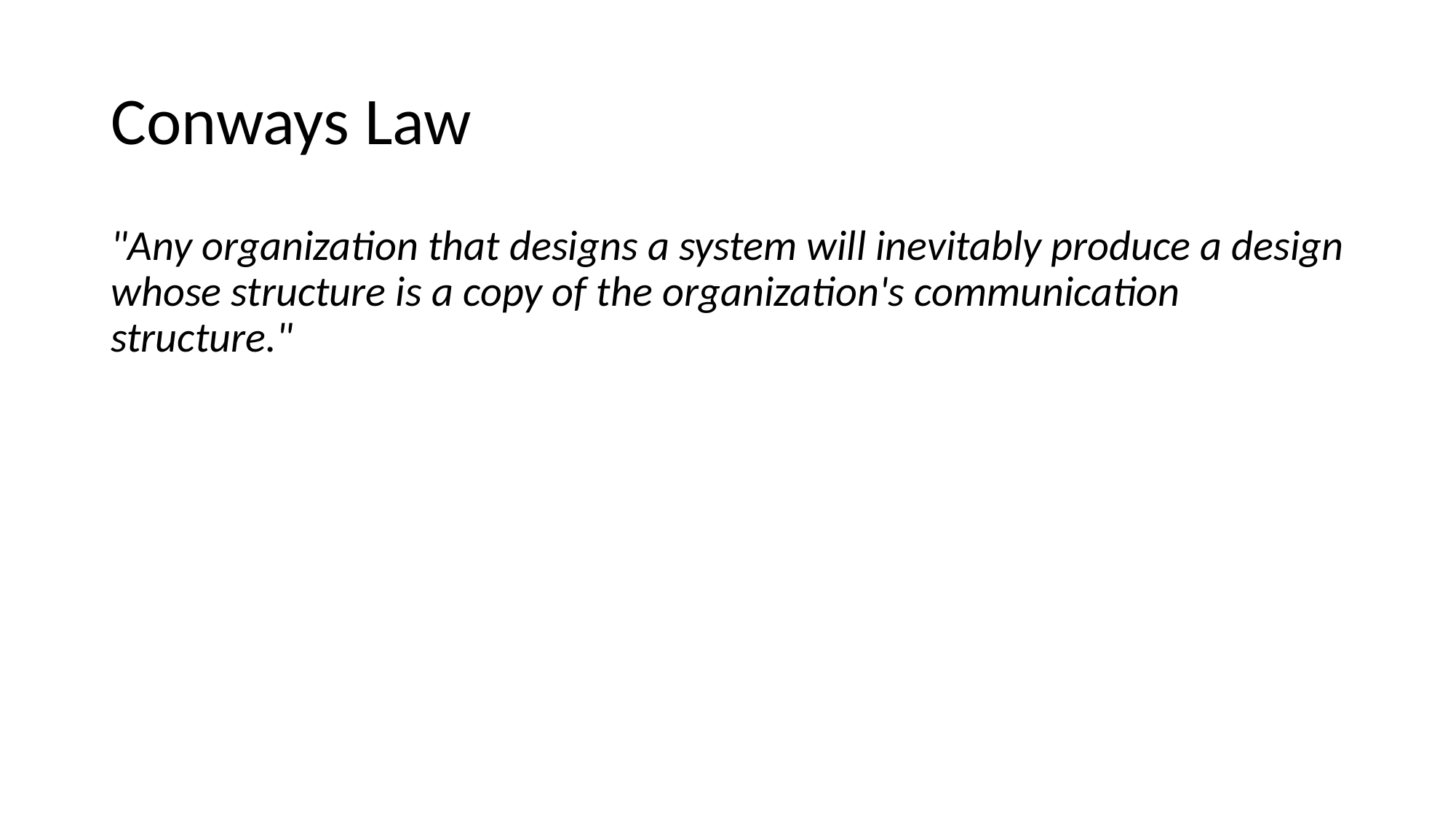

# Conways Law
"Any organization that designs a system will inevitably produce a design whose structure is a copy of the organization's communication structure."